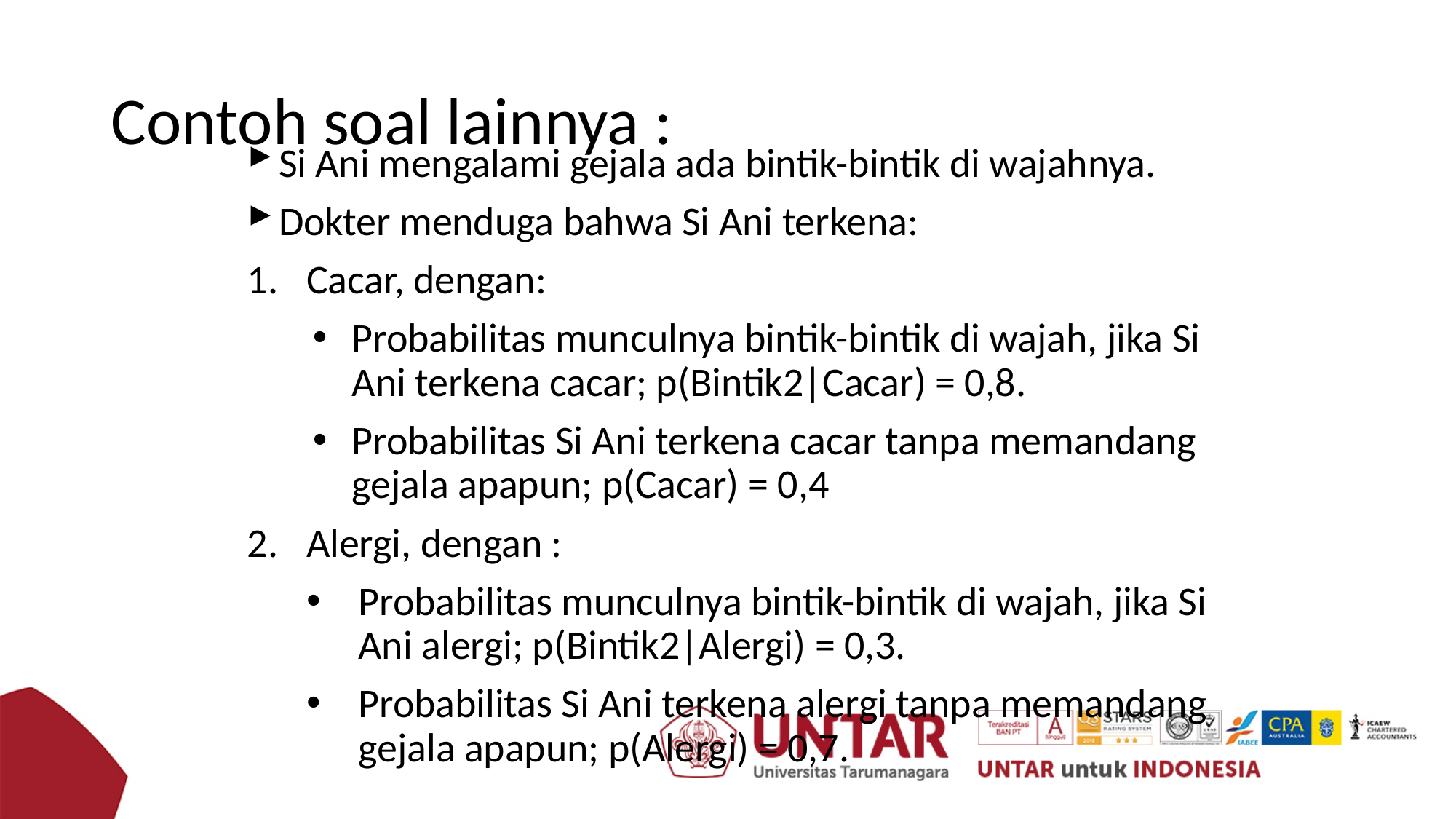

# Contoh soal lainnya :
Si Ani mengalami gejala ada bintik-bintik di wajahnya.
Dokter menduga bahwa Si Ani terkena:
Cacar, dengan:
Probabilitas munculnya bintik-bintik di wajah, jika Si Ani terkena cacar; p(Bintik2|Cacar) = 0,8.
Probabilitas Si Ani terkena cacar tanpa memandang gejala apapun; p(Cacar) = 0,4
Alergi, dengan :
Probabilitas munculnya bintik-bintik di wajah, jika Si Ani alergi; p(Bintik2|Alergi) = 0,3.
Probabilitas Si Ani terkena alergi tanpa memandang gejala apapun; p(Alergi) = 0,7.